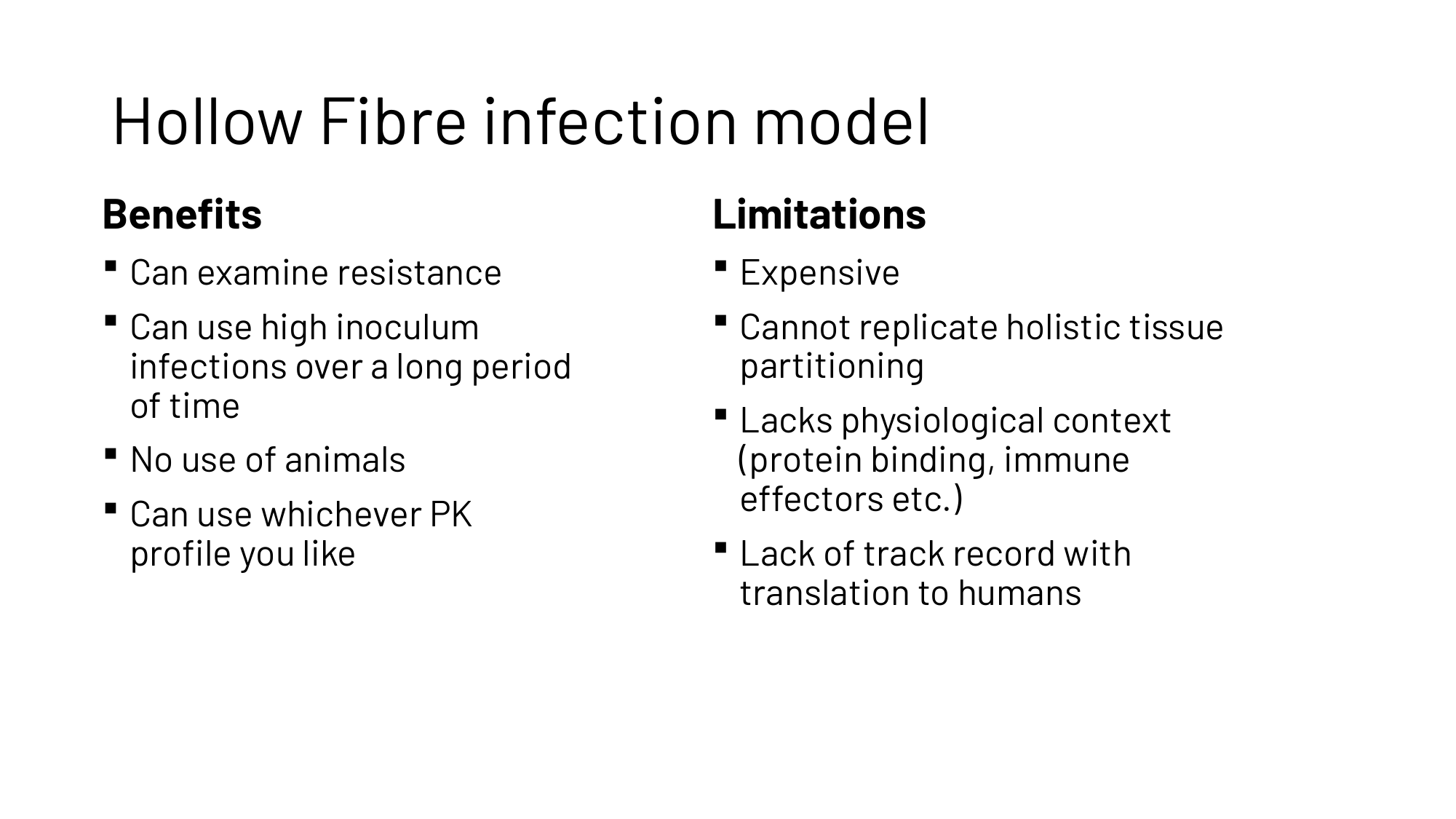

# Hollow Fibre infection model
Benefits
Can examine resistance
Can use high inoculum infections over a long period of time
No use of animals
Can use whichever PK profile you like
Limitations
Expensive
Cannot replicate holistic tissue partitioning
Lacks physiological context (protein binding, immune effectors etc.)
Lack of track record with translation to humans